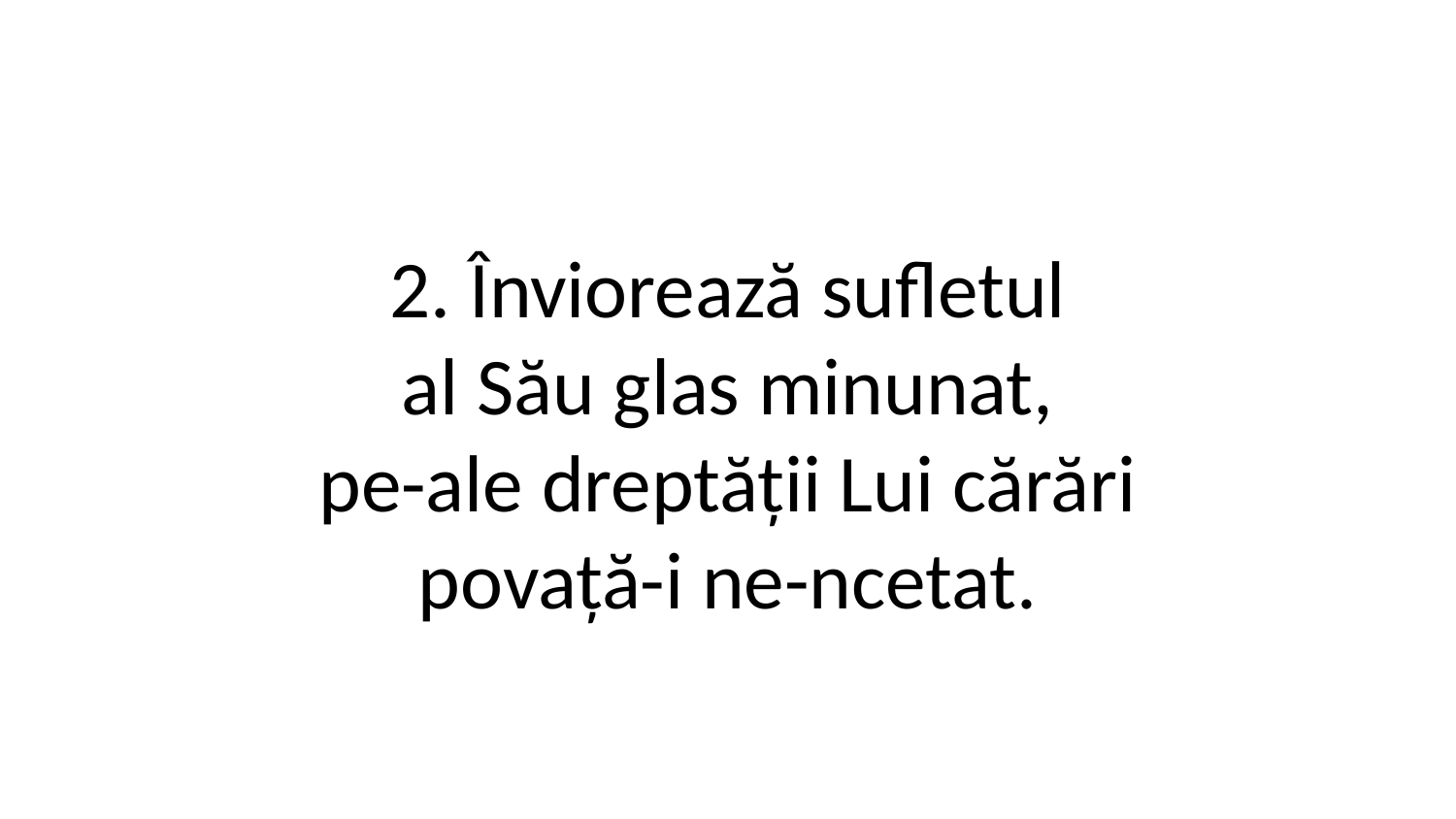

2. Înviorează sufletul
al Său glas minunat,
pe-ale dreptății Lui cărări
povață-i ne-ncetat.